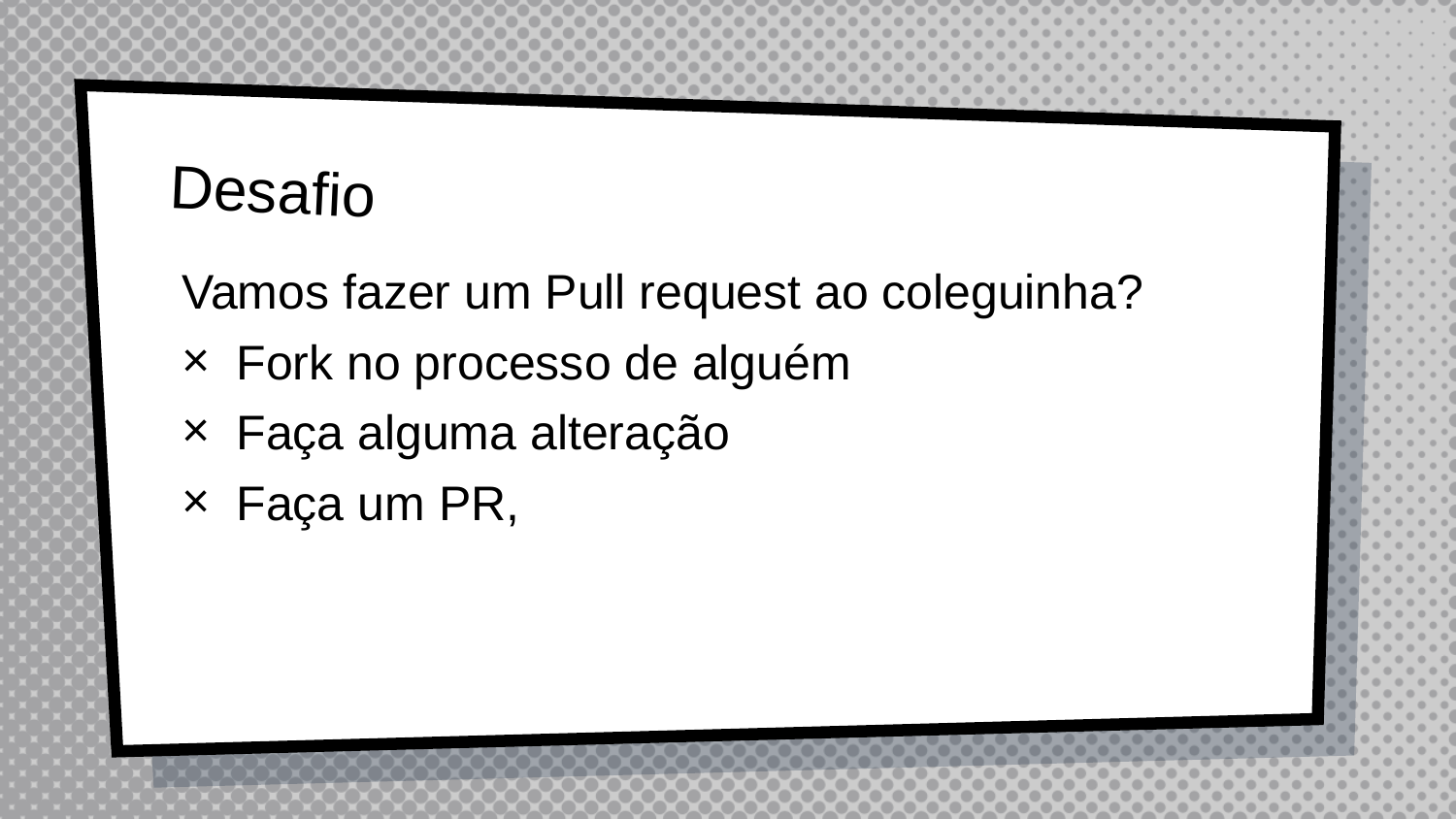

# Desafio
Vamos fazer um Pull request ao coleguinha?
Fork no processo de alguém
Faça alguma alteração
Faça um PR,